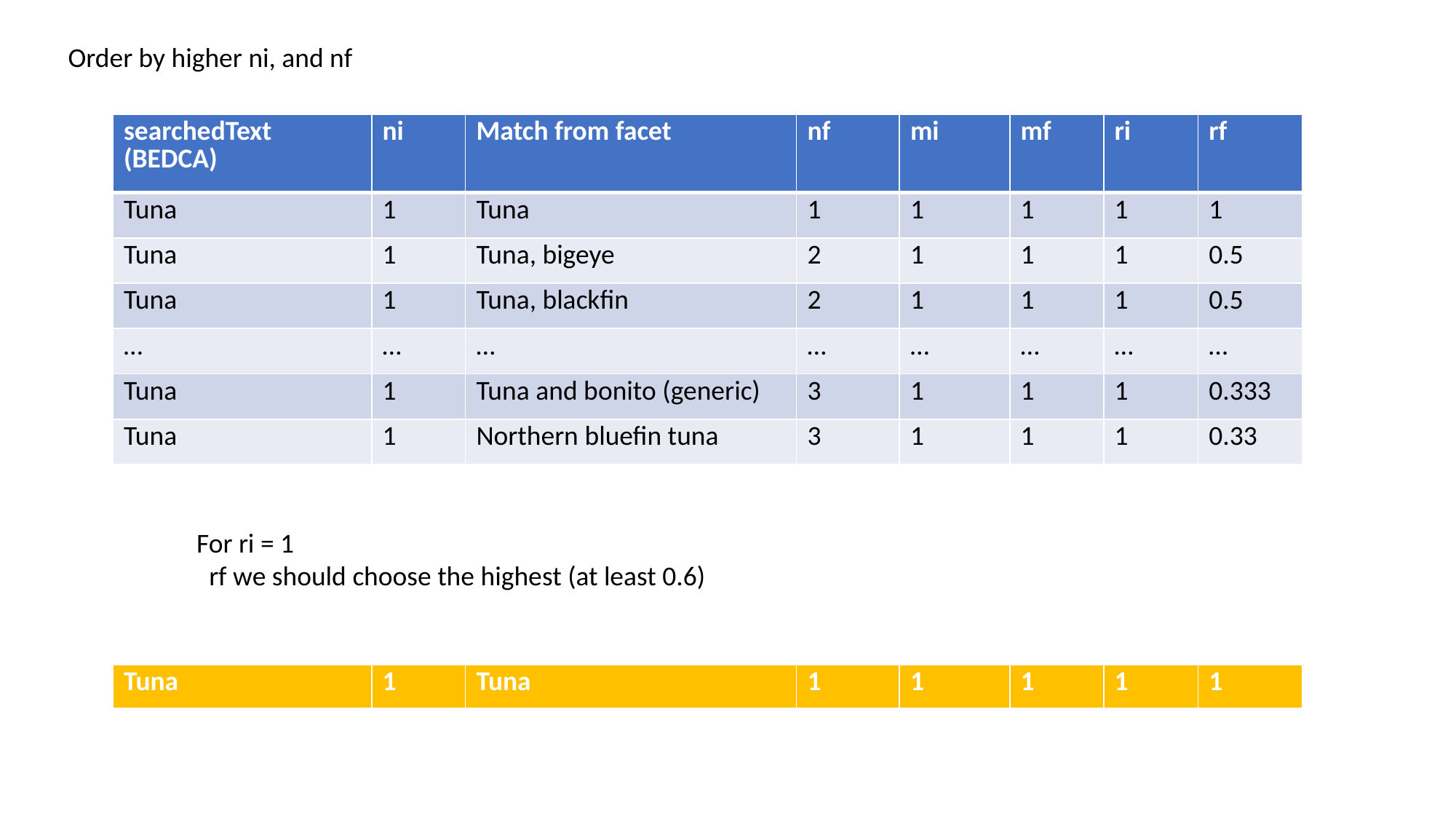

Order by higher ni, and nf
| searchedText (BEDCA) | ni | Match from facet | nf | mi | mf | ri | rf |
| --- | --- | --- | --- | --- | --- | --- | --- |
| Tuna | 1 | Tuna | 1 | 1 | 1 | 1 | 1 |
| Tuna | 1 | Tuna, bigeye | 2 | 1 | 1 | 1 | 0.5 |
| Tuna | 1 | Tuna, blackfin | 2 | 1 | 1 | 1 | 0.5 |
| … | … | … | … | … | … | … | … |
| Tuna | 1 | Tuna and bonito (generic) | 3 | 1 | 1 | 1 | 0.333 |
| Tuna | 1 | Northern bluefin tuna | 3 | 1 | 1 | 1 | 0.33 |
For ri = 1
  rf we should choose the highest (at least 0.6)
| Tuna | 1 | Tuna | 1 | 1 | 1 | 1 | 1 |
| --- | --- | --- | --- | --- | --- | --- | --- |